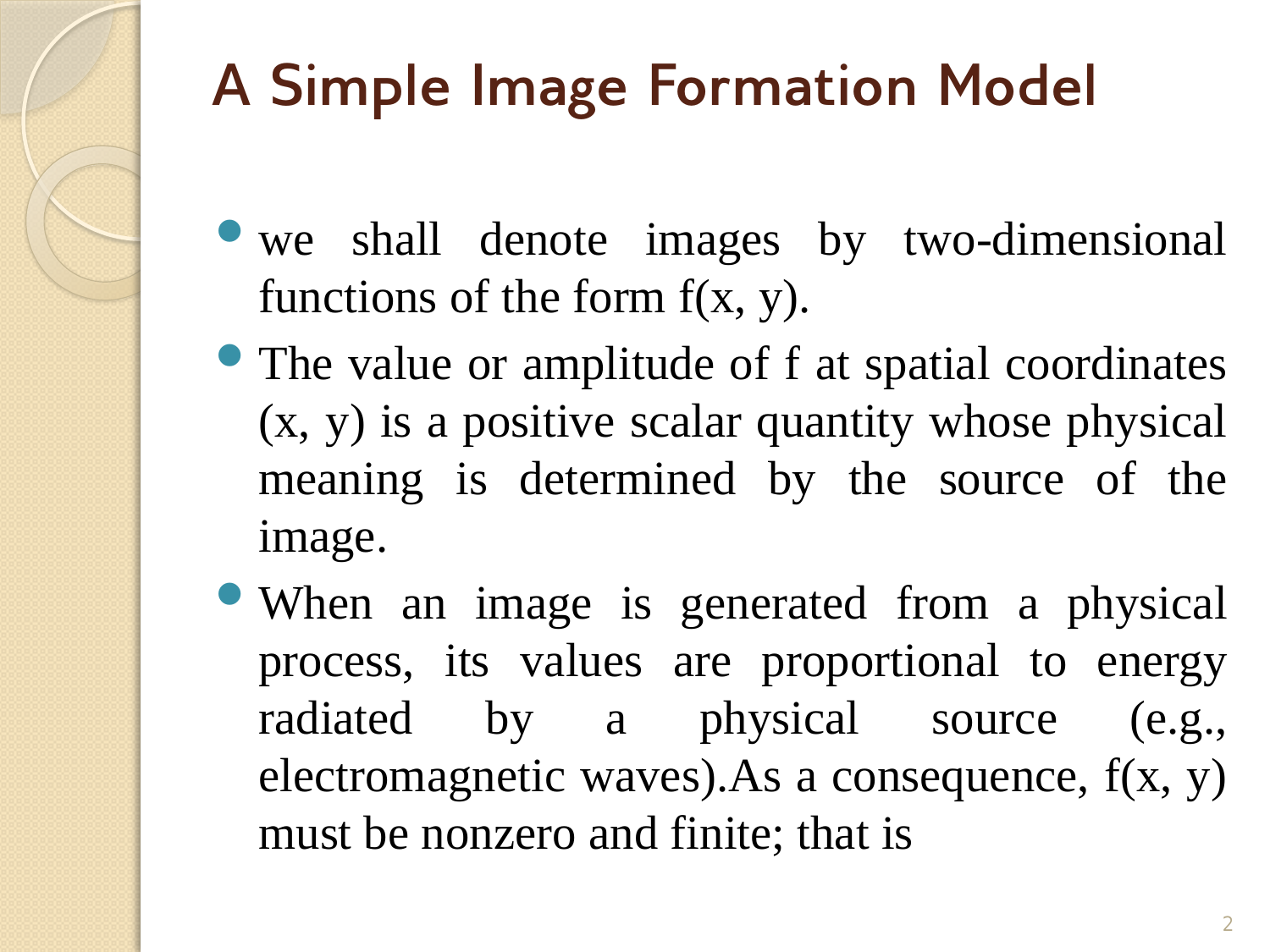

# A Simple Image Formation Model
we shall denote images by two-dimensional functions of the form f(x, y).
The value or amplitude of f at spatial coordinates (x, y) is a positive scalar quantity whose physical meaning is determined by the source of the image.
When an image is generated from a physical process, its values are proportional to energy radiated by a physical source (e.g., electromagnetic waves).As a consequence, f(x, y) must be nonzero and finite; that is
2